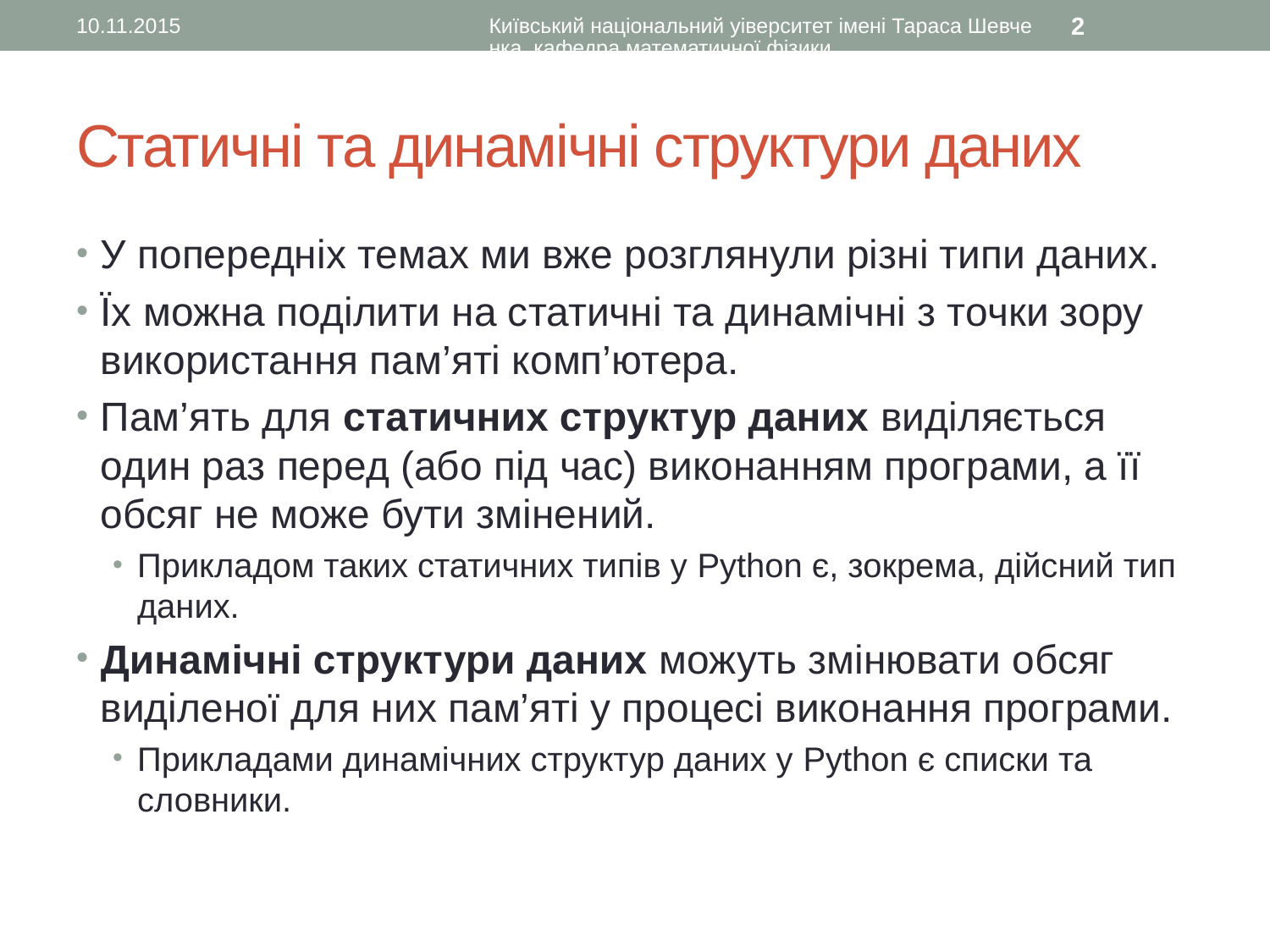

10.11.2015
Київський національний уіверситет імені Тараса Шевченка, кафедра математичної фізики
2
# Статичні та динамічні структури даних
У попередніх темах ми вже розглянули різні типи даних.
Їх можна поділити на статичні та динамічні з точки зору використання пам’яті комп’ютера.
Пам’ять для статичних структур даних виділяється один раз перед (або під час) виконанням програми, а її обсяг не може бути змінений.
Прикладом таких статичних типів у Python є, зокрема, дійсний тип даних.
Динамічні структури даних можуть змінювати обсяг виділеної для них пам’яті у процесі виконання програми.
Прикладами динамічних структур даних у Python є списки та словники.